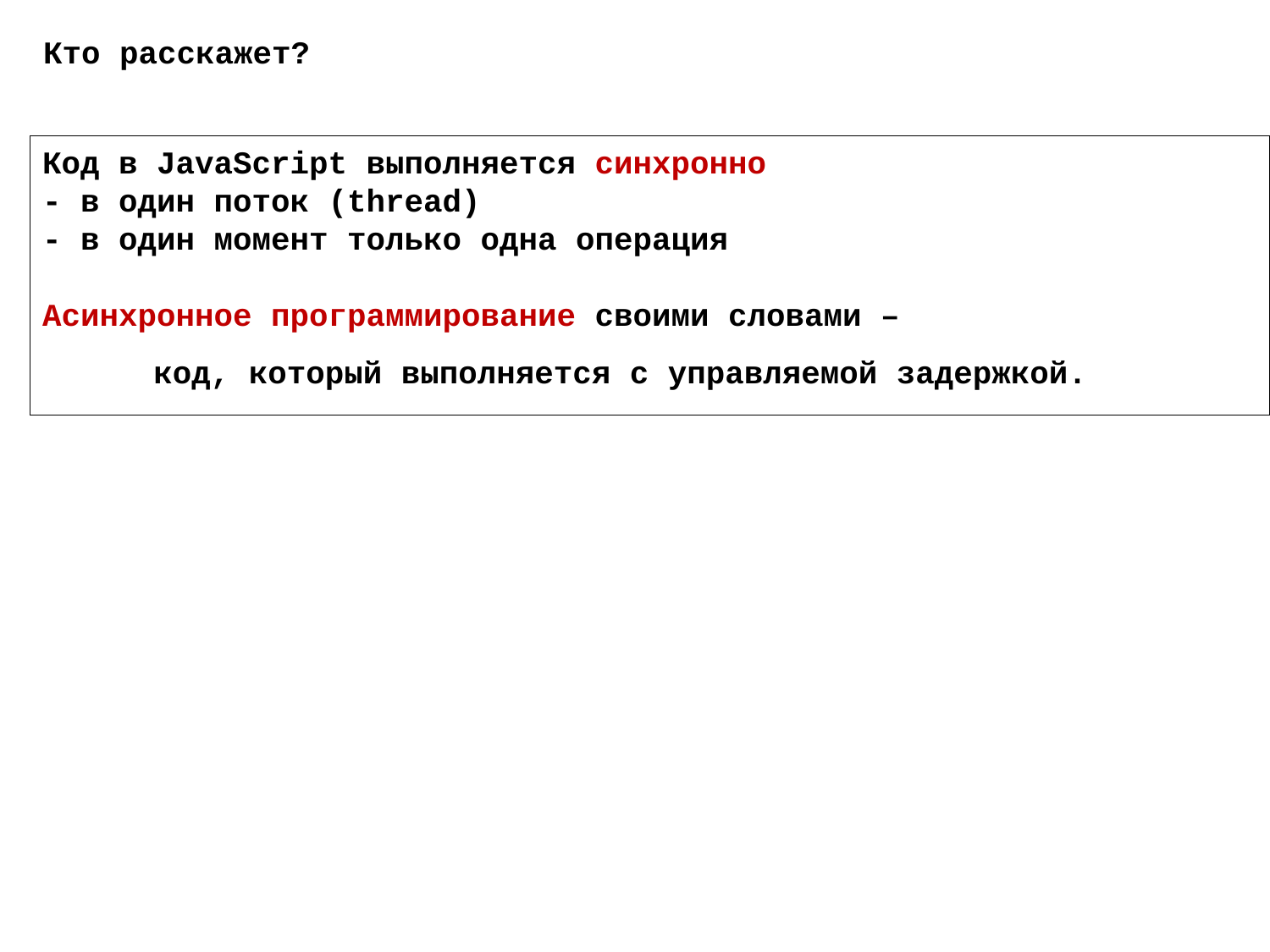

Кто расскажет?
Код в JavaScript выполняется синхронно
- в один поток (thread)
- в один момент только одна операция

Асинхронное программирование своими словами –

код, который выполняется с управляемой задержкой.